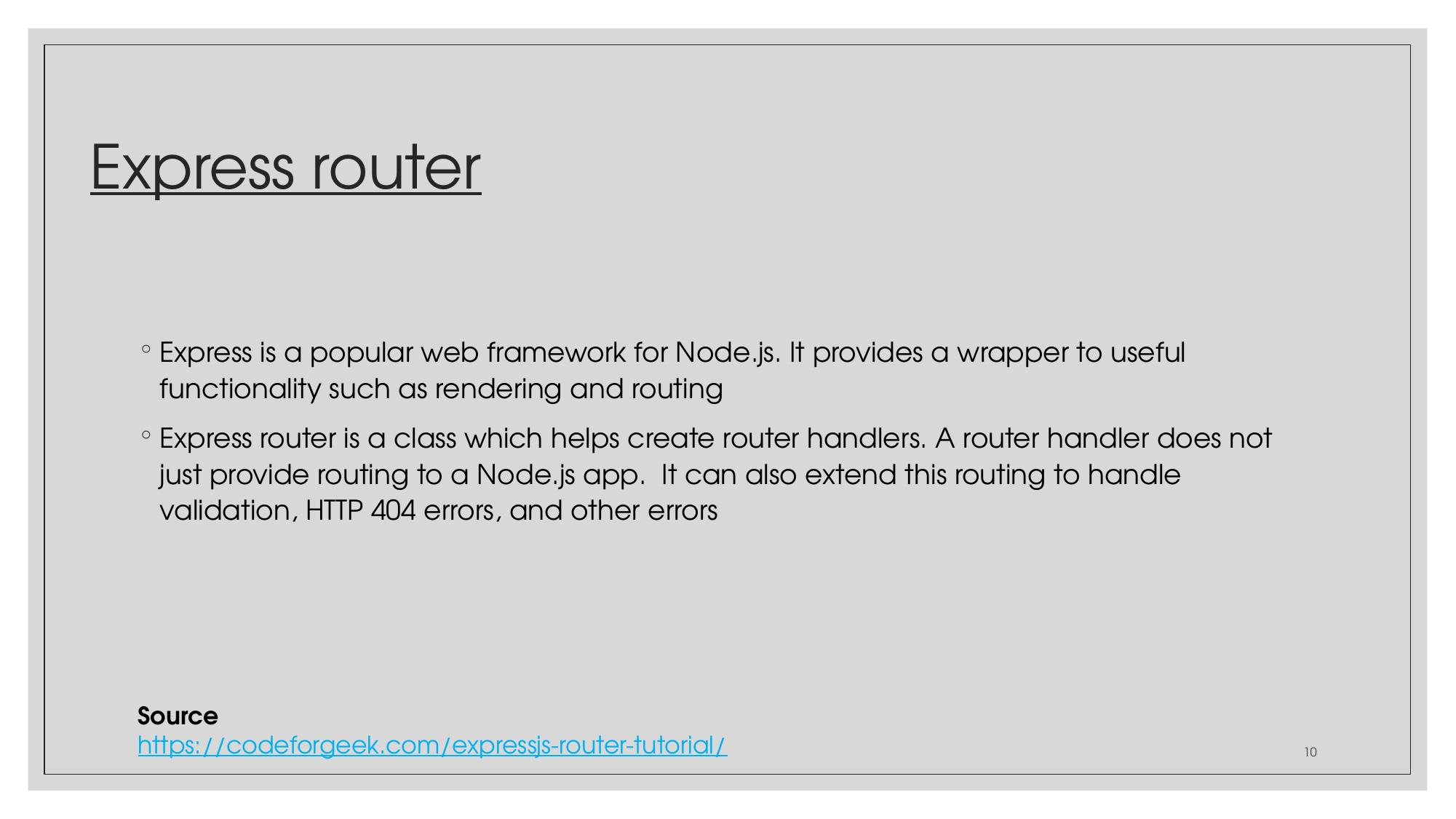

# Express router
Express is a popular web framework for Node.js. It provides a wrapper to useful functionality such as rendering and routing
Express router is a class which helps create router handlers. A router handler does not just provide routing to a Node.js app.  It can also extend this routing to handle validation, HTTP 404 errors, and other errors
Source
https://codeforgeek.com/expressjs-router-tutorial/
10